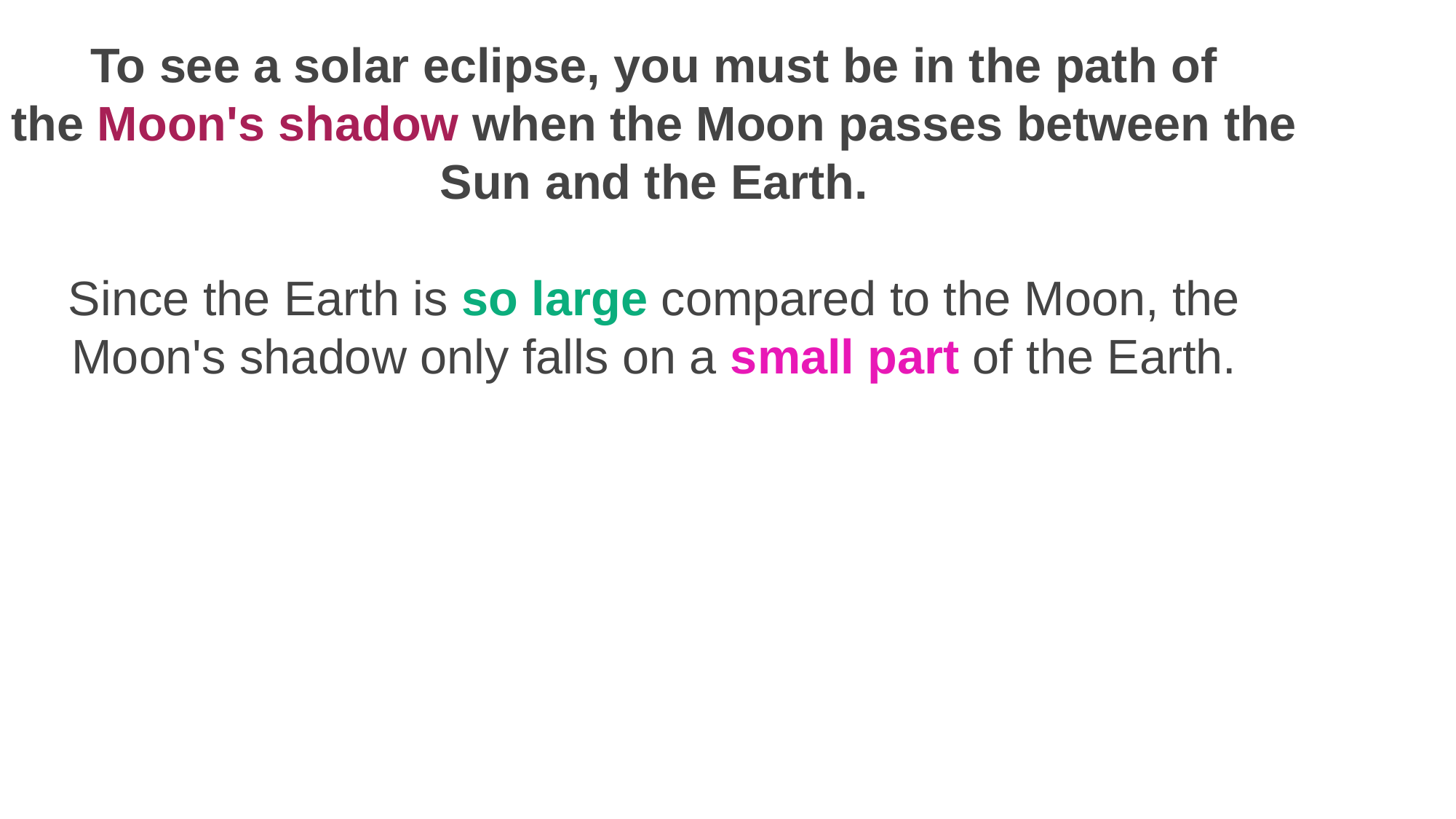

To see a solar eclipse, you must be in the path of the Moon's shadow when the Moon passes between the Sun and the Earth.

Since the Earth is so large compared to the Moon, the Moon's shadow only falls on a small part of the Earth.